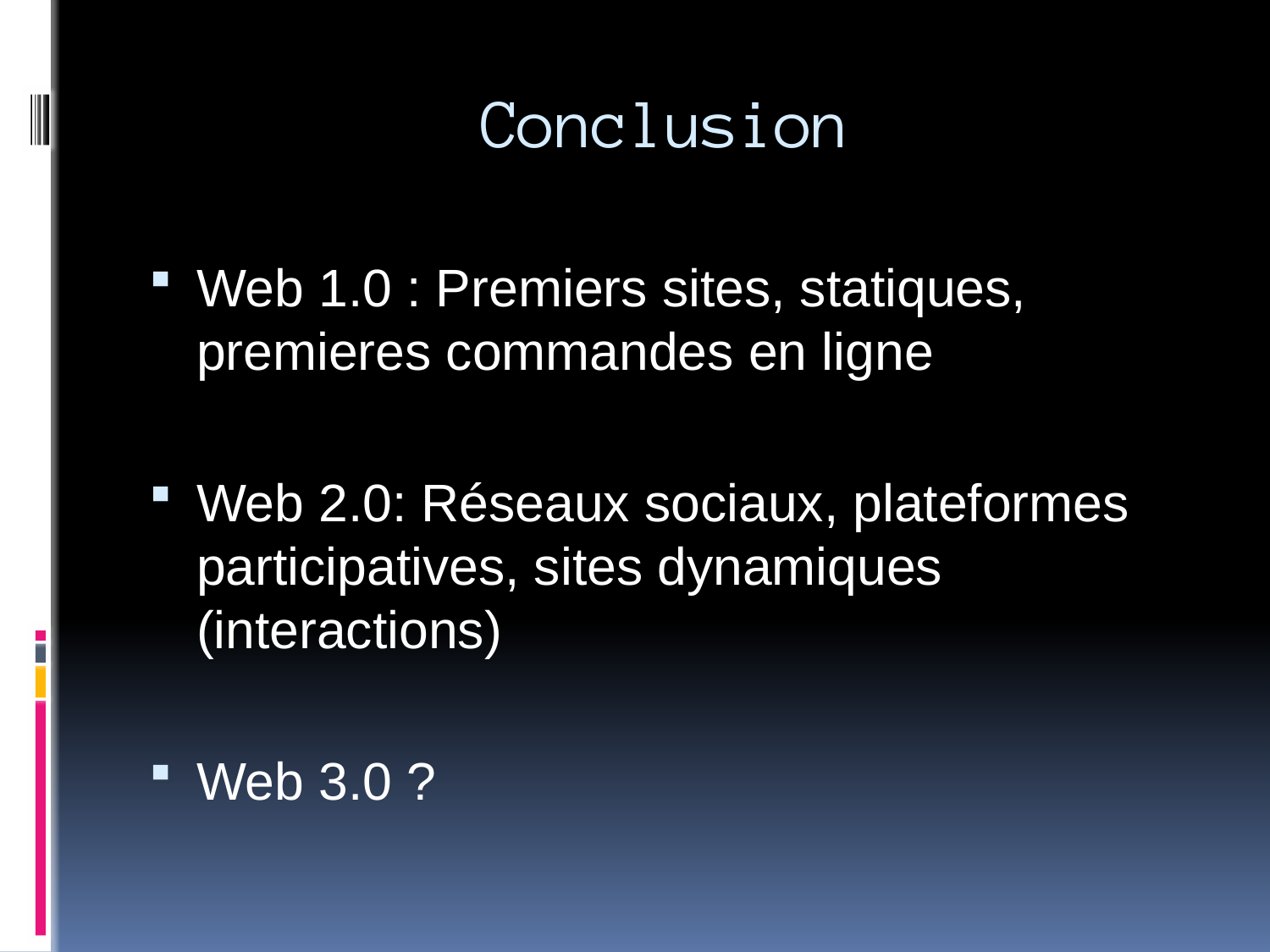

# Conclusion
Web 1.0 : Premiers sites, statiques, premieres commandes en ligne

Web 2.0: Réseaux sociaux, plateformes participatives, sites dynamiques (interactions)

Web 3.0 ?